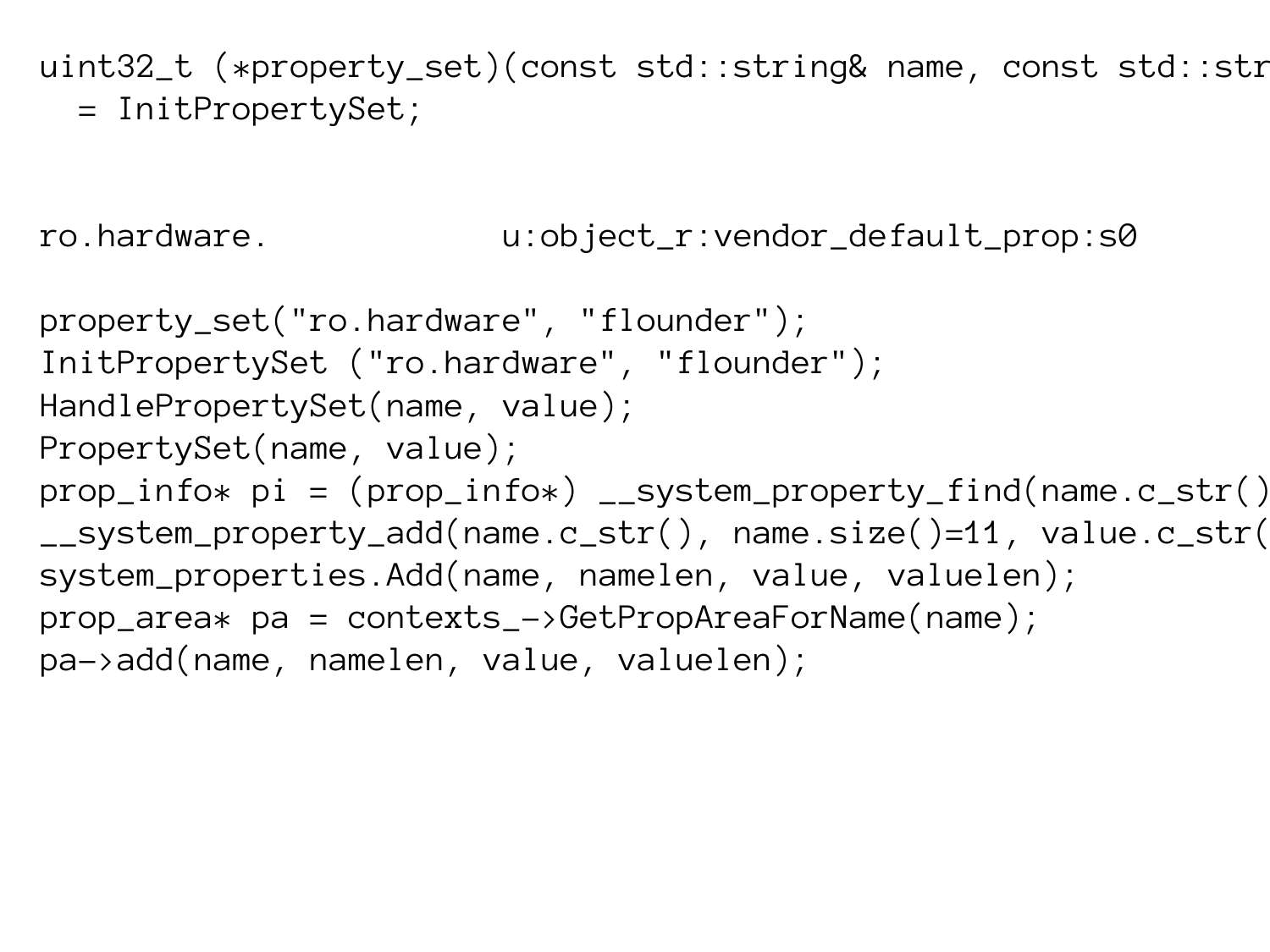

uint32_t (*property_set)(const std::string& name, const std::string& value)
  = InitPropertySet;

ro.hardware.            u:object_r:vendor_default_prop:s0

property_set("ro.hardware", "flounder");
InitPropertySet ("ro.hardware", "flounder");
HandlePropertySet(name, value);
PropertySet(name, value);
prop_info* pi = (prop_info*) __system_property_find(name.c_str());
__system_property_add(name.c_str(), name.size()=11, value.c_str(), valuelen=8);
system_properties.Add(name, namelen, value, valuelen);
prop_area* pa = contexts_->GetPropAreaForName(name);
pa->add(name, namelen, value, valuelen);